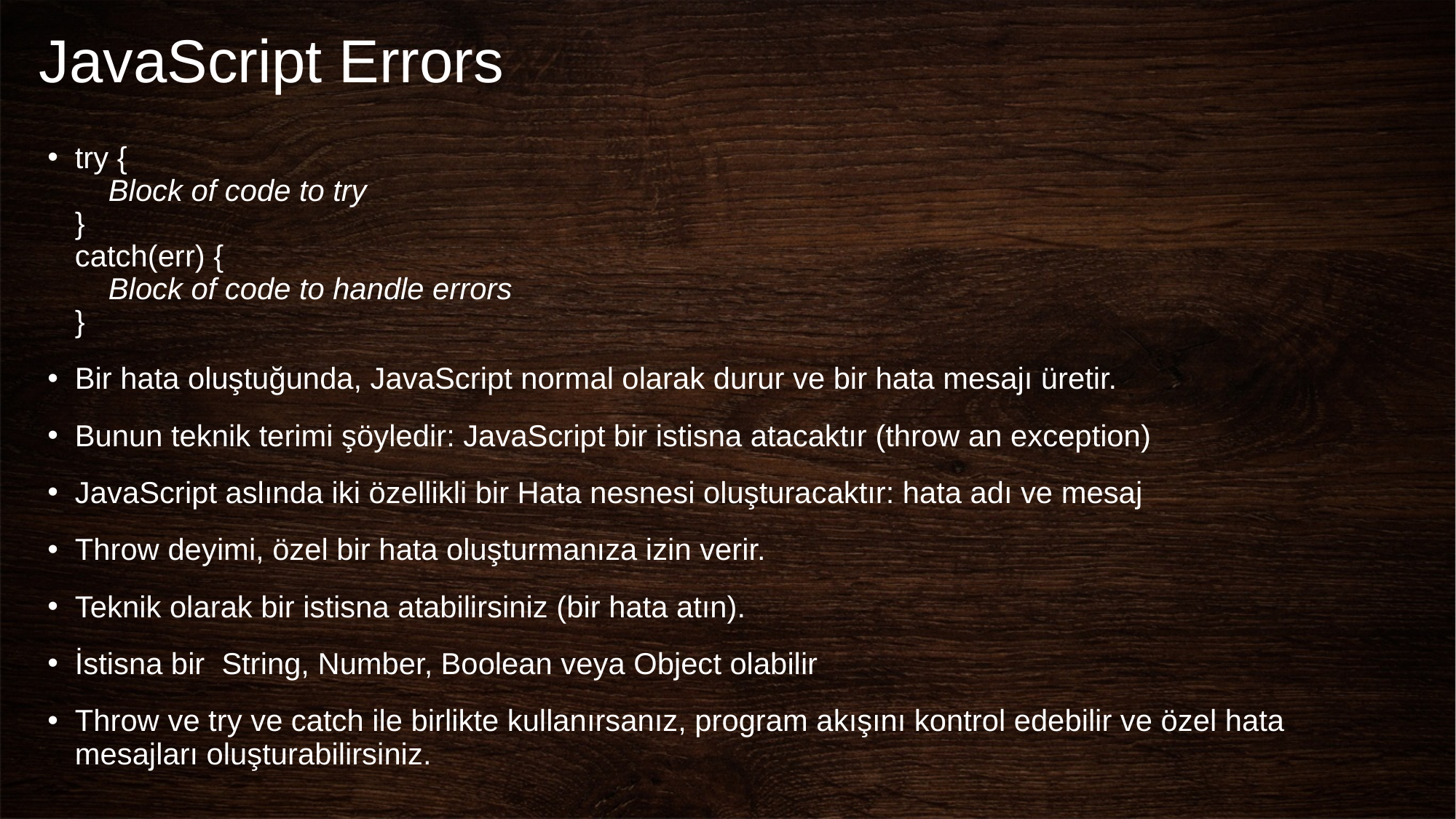

# JavaScript Errors
try {
    Block of code to try
}
catch(err) {
    Block of code to handle errors
}
Bir hata oluştuğunda, JavaScript normal olarak durur ve bir hata mesajı üretir.
Bunun teknik terimi şöyledir: JavaScript bir istisna atacaktır (throw an exception)
JavaScript aslında iki özellikli bir Hata nesnesi oluşturacaktır: hata adı ve mesaj
Throw deyimi, özel bir hata oluşturmanıza izin verir.
Teknik olarak bir istisna atabilirsiniz (bir hata atın).
İstisna bir  String, Number, Boolean veya Object olabilir
Throw ve try ve catch ile birlikte kullanırsanız, program akışını kontrol edebilir ve özel hata mesajları oluşturabilirsiniz.